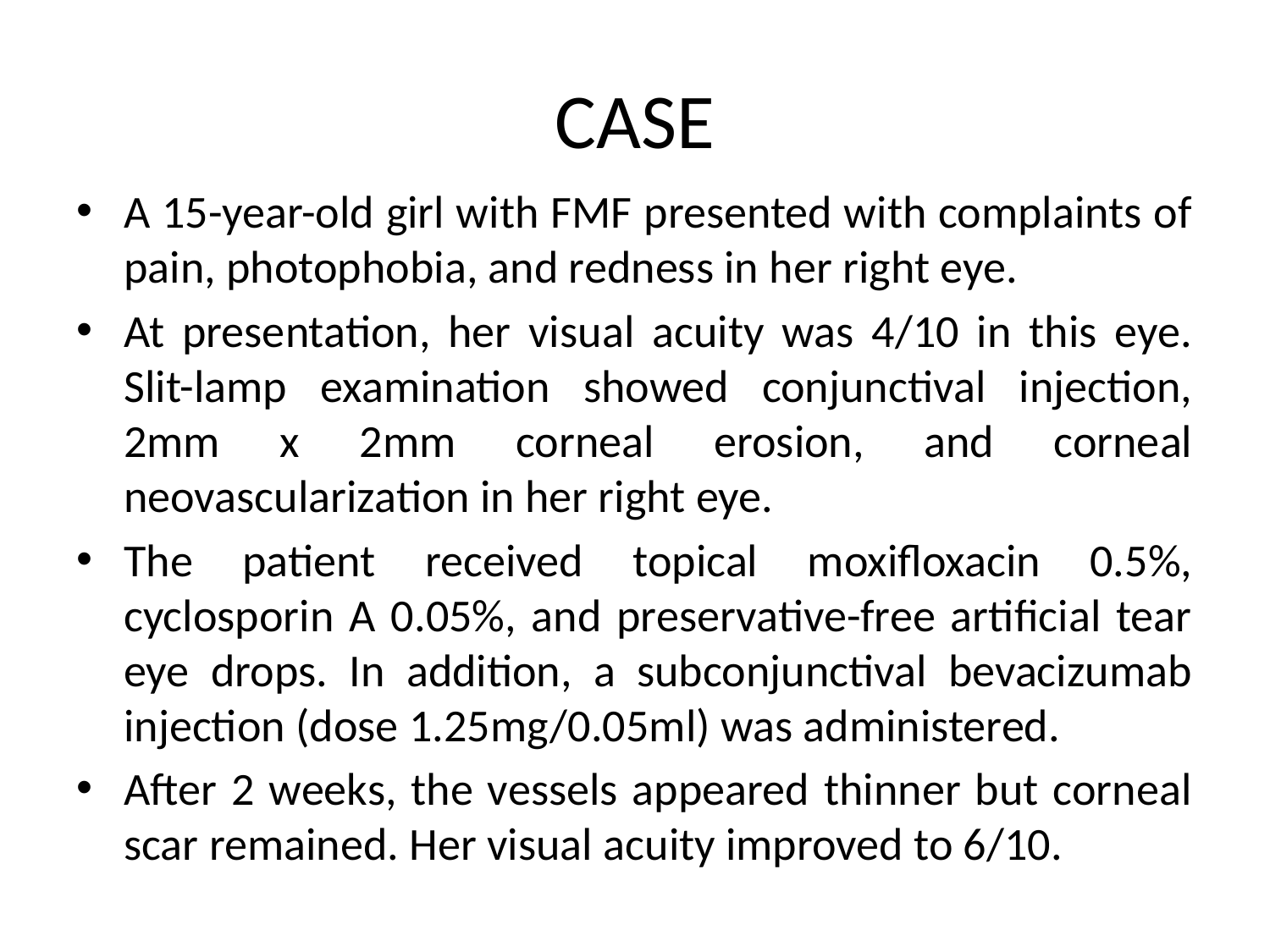

# CASE
A 15-year-old girl with FMF presented with complaints of pain, photophobia, and redness in her right eye.
At presentation, her visual acuity was 4/10 in this eye. Slit-lamp examination showed conjunctival injection, 2mm x 2mm corneal erosion, and corneal neovascularization in her right eye.
The patient received topical moxifloxacin 0.5%, cyclosporin A 0.05%, and preservative-free artificial tear eye drops. In addition, a subconjunctival bevacizumab injection (dose 1.25mg/0.05ml) was administered.
After 2 weeks, the vessels appeared thinner but corneal scar remained. Her visual acuity improved to 6/10.